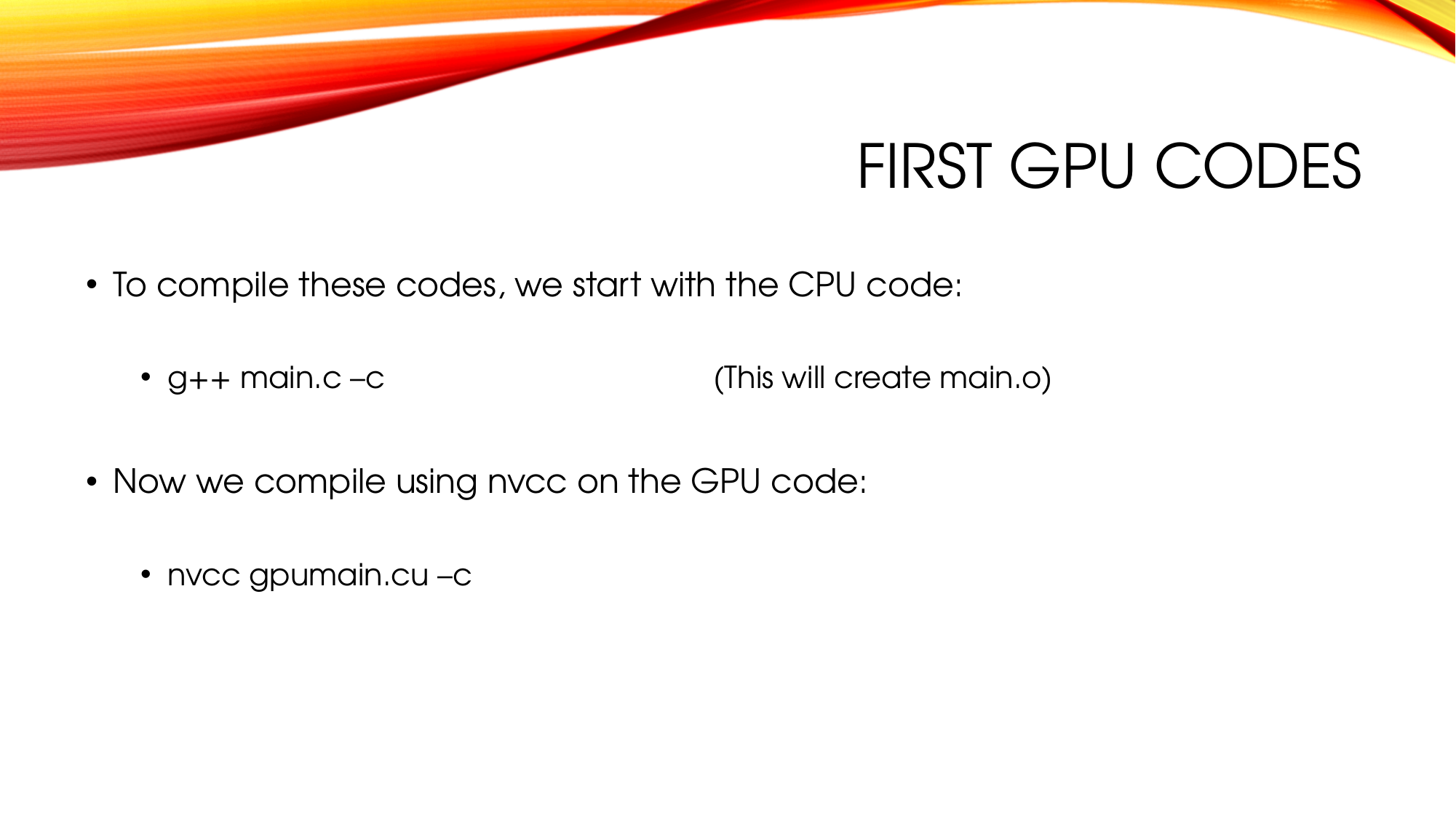

# FIRST GPU CODES
To compile these codes, we start with the CPU code:

g++ main.c –c  			(This will create main.o)

Now we compile using nvcc on the GPU code:

nvcc gpumain.cu –c